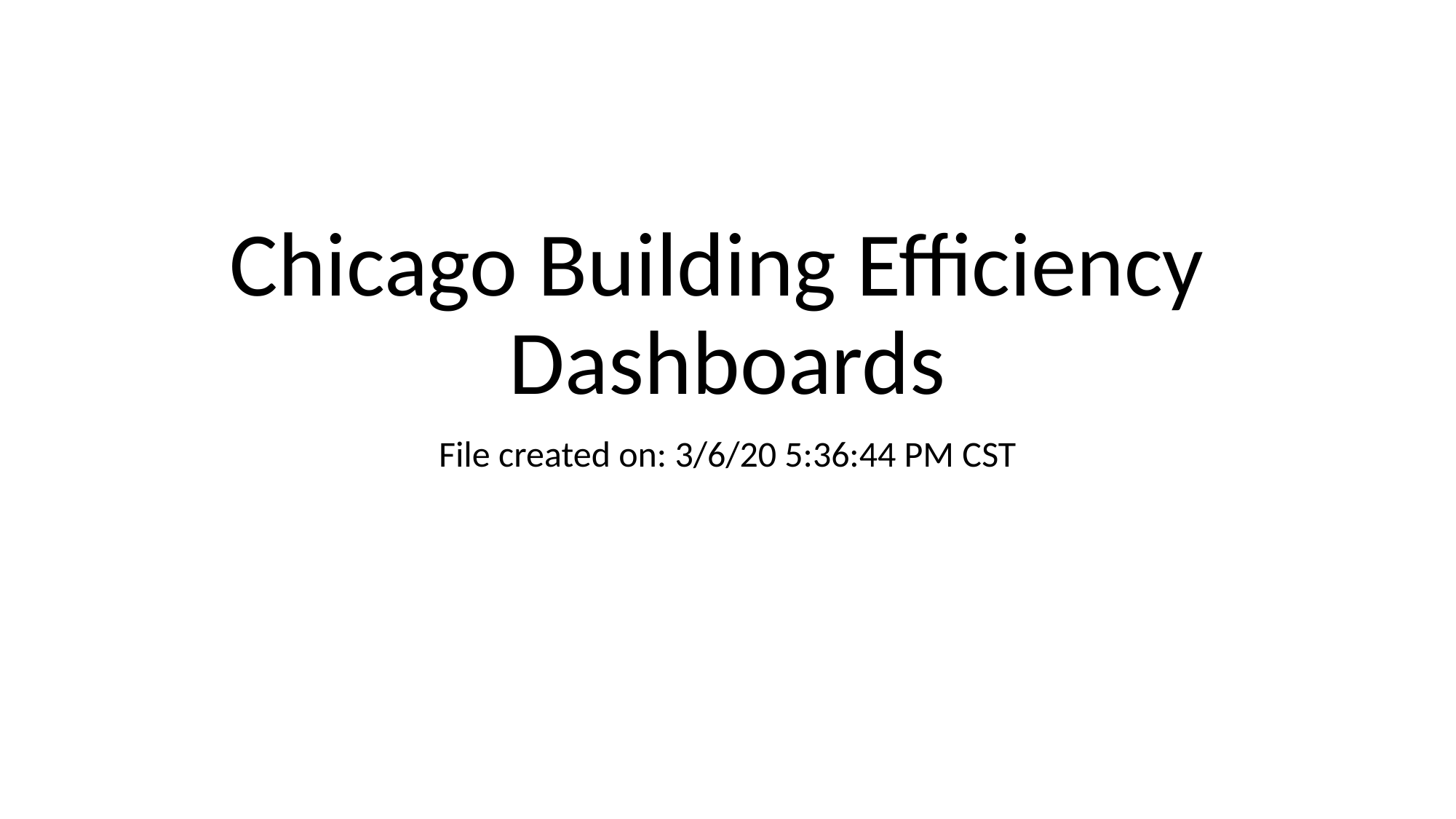

# Chicago Building Efficiency Dashboards
File created on: 3/6/20 5:36:44 PM CST